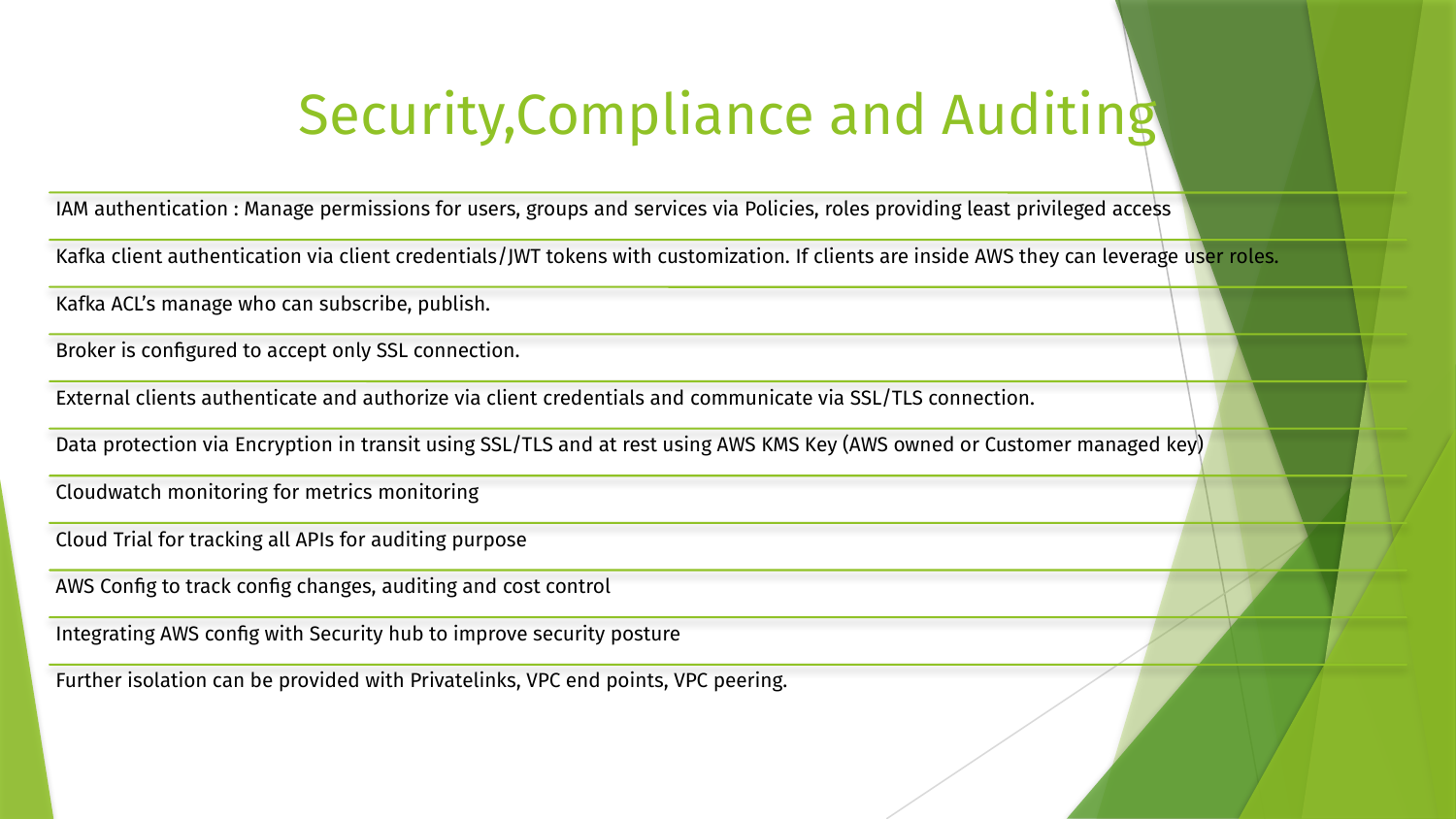

# Security,Compliance and Auditing
IAM authentication : Manage permissions for users, groups and services via Policies, roles providing least privileged access
Kafka client authentication via client credentials/JWT tokens with customization. If clients are inside AWS they can leverage user roles.
Kafka ACL’s manage who can subscribe, publish.
Broker is configured to accept only SSL connection.
External clients authenticate and authorize via client credentials and communicate via SSL/TLS connection.
Data protection via Encryption in transit using SSL/TLS and at rest using AWS KMS Key (AWS owned or Customer managed key)
Cloudwatch monitoring for metrics monitoring
Cloud Trial for tracking all APIs for auditing purpose
AWS Config to track config changes, auditing and cost control
Integrating AWS config with Security hub to improve security posture
Further isolation can be provided with Privatelinks, VPC end points, VPC peering.